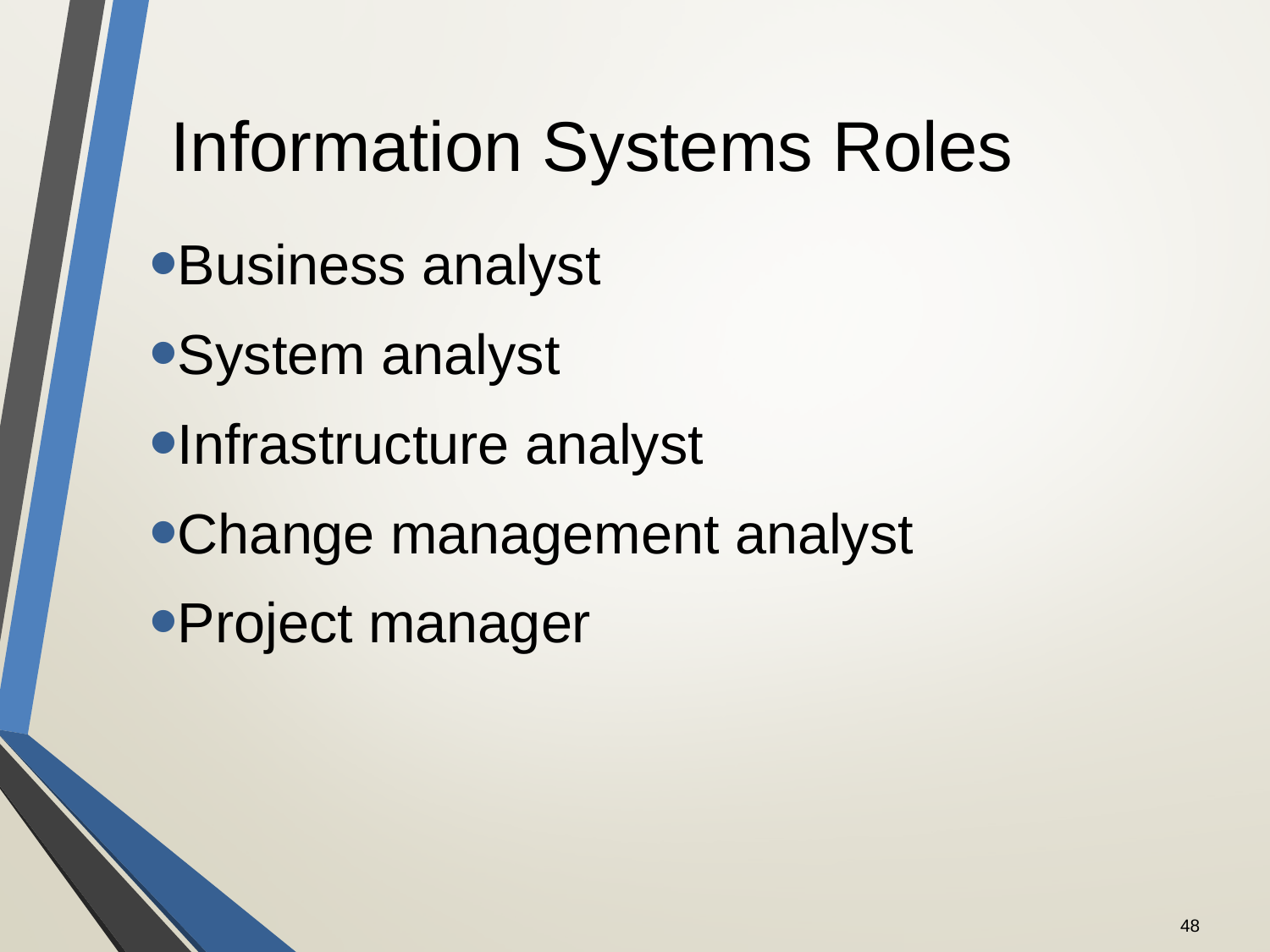

# Information Systems Roles
Business analyst
System analyst
Infrastructure analyst
Change management analyst
Project manager
48